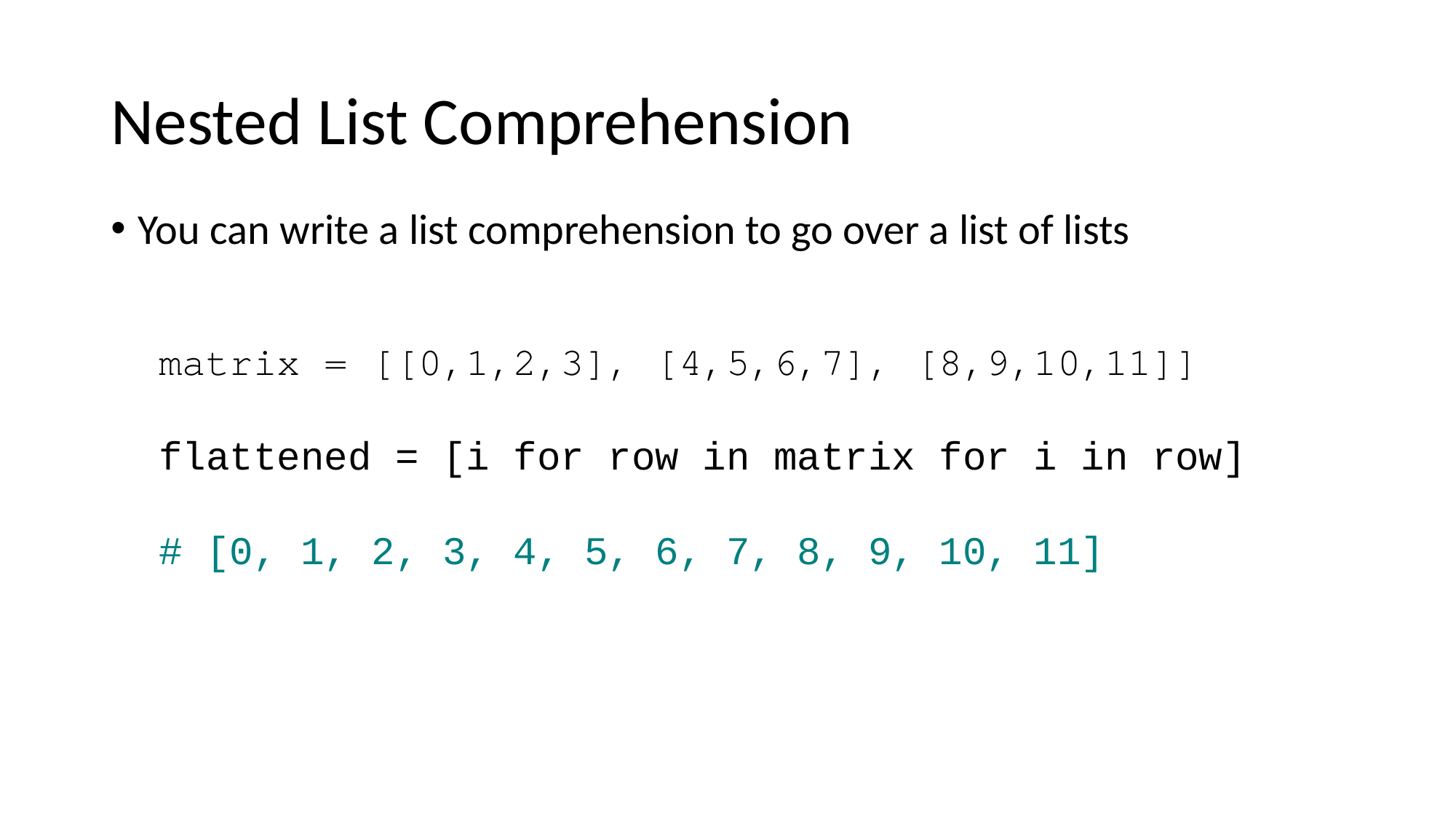

Nested List Comprehension
You can write a list comprehension to go over a list of lists
matrix = [[0,1,2,3], [4,5,6,7], [8,9,10,11]]

flattened = [i for row in matrix for i in row]

# [0, 1, 2, 3, 4, 5, 6, 7, 8, 9, 10, 11]